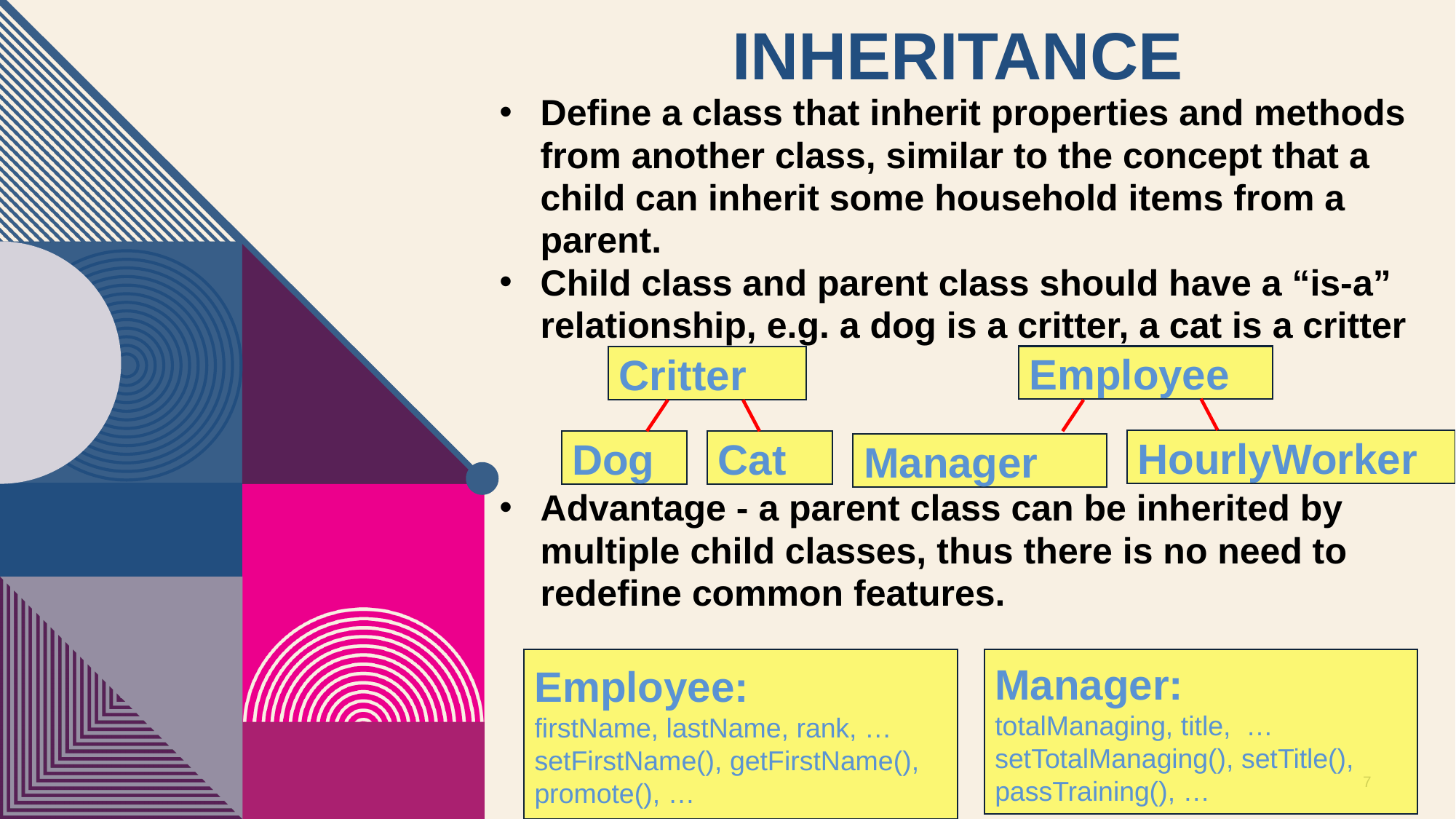

# inheritance
Define a class that inherit properties and methods from another class, similar to the concept that a child can inherit some household items from a parent.
Child class and parent class should have a “is-a” relationship, e.g. a dog is a critter, a cat is a critter

Advantage - a parent class can be inherited by multiple child classes, thus there is no need to redefine common features.
Employee
Critter
HourlyWorker
Dog
Cat
Manager
Employee:
firstName, lastName, rank, …
setFirstName(), getFirstName(), promote(), …
Manager:
totalManaging, title,  …
setTotalManaging(), setTitle(),
passTraining(), …
7